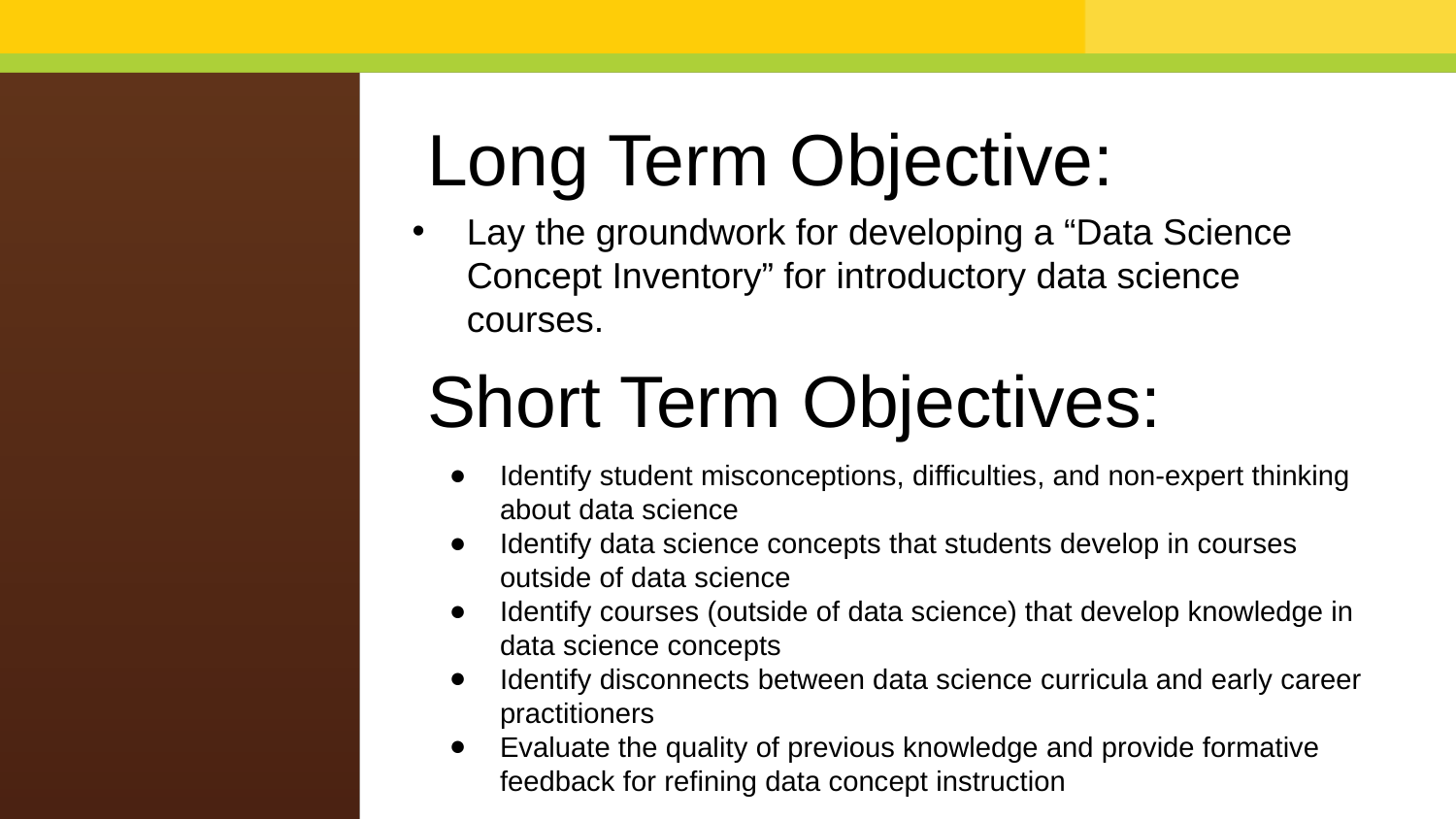

# Long Term Objective:
Lay the groundwork for developing a “Data Science Concept Inventory” for introductory data science courses.
Short Term Objectives:
Identify student misconceptions, difficulties, and non-expert thinking about data science
Identify data science concepts that students develop in courses outside of data science
Identify courses (outside of data science) that develop knowledge in data science concepts
Identify disconnects between data science curricula and early career practitioners
Evaluate the quality of previous knowledge and provide formative feedback for refining data concept instruction